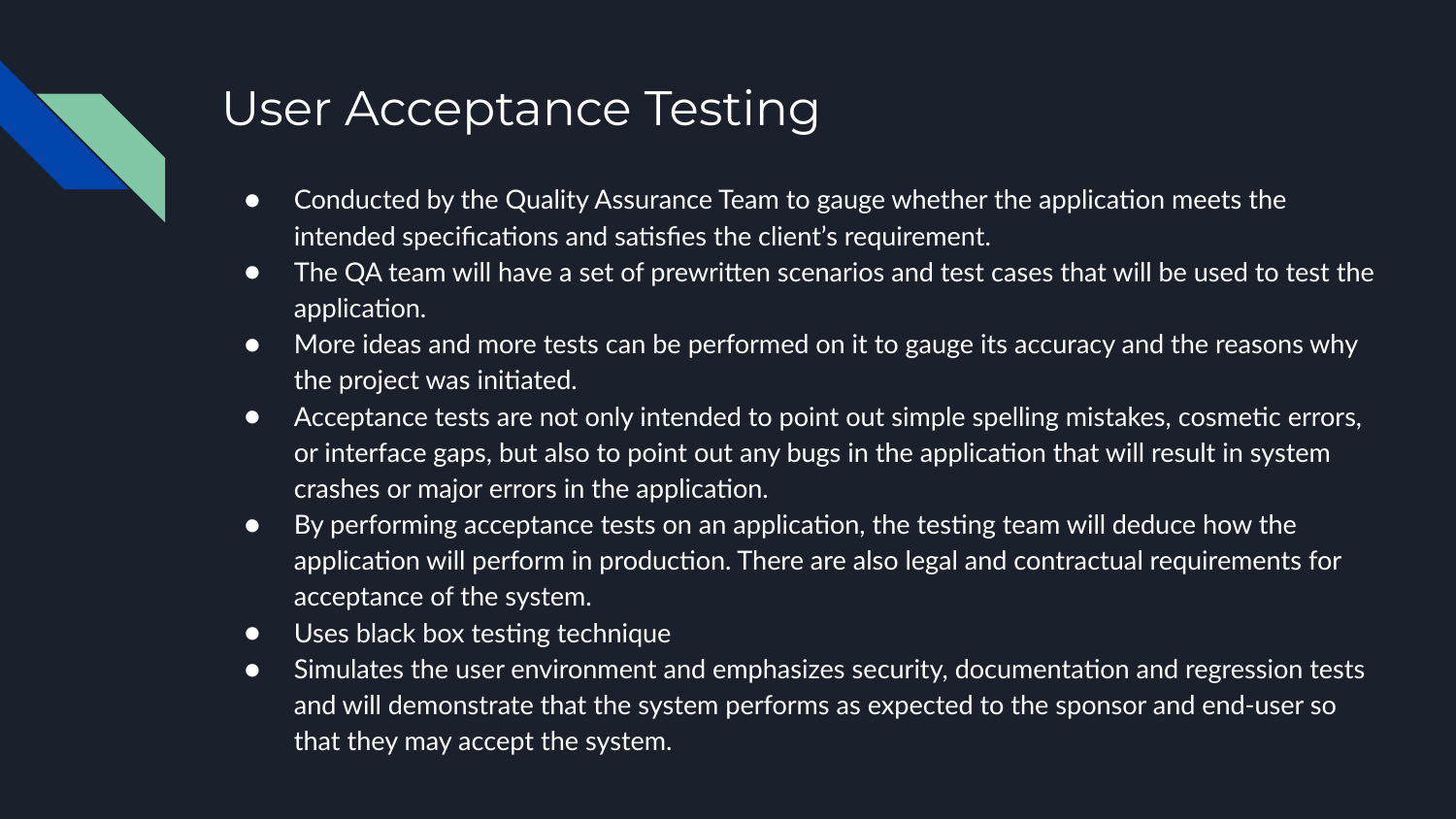

# User Acceptance Testing
Conducted by the Quality Assurance Team to gauge whether the application meets the intended specifications and satisfies the client’s requirement.
The QA team will have a set of prewritten scenarios and test cases that will be used to test the application.
More ideas and more tests can be performed on it to gauge its accuracy and the reasons why the project was initiated.
Acceptance tests are not only intended to point out simple spelling mistakes, cosmetic errors, or interface gaps, but also to point out any bugs in the application that will result in system crashes or major errors in the application.
By performing acceptance tests on an application, the testing team will deduce how the application will perform in production. There are also legal and contractual requirements for acceptance of the system.
Uses black box testing technique
Simulates the user environment and emphasizes security, documentation and regression tests and will demonstrate that the system performs as expected to the sponsor and end-user so that they may accept the system.